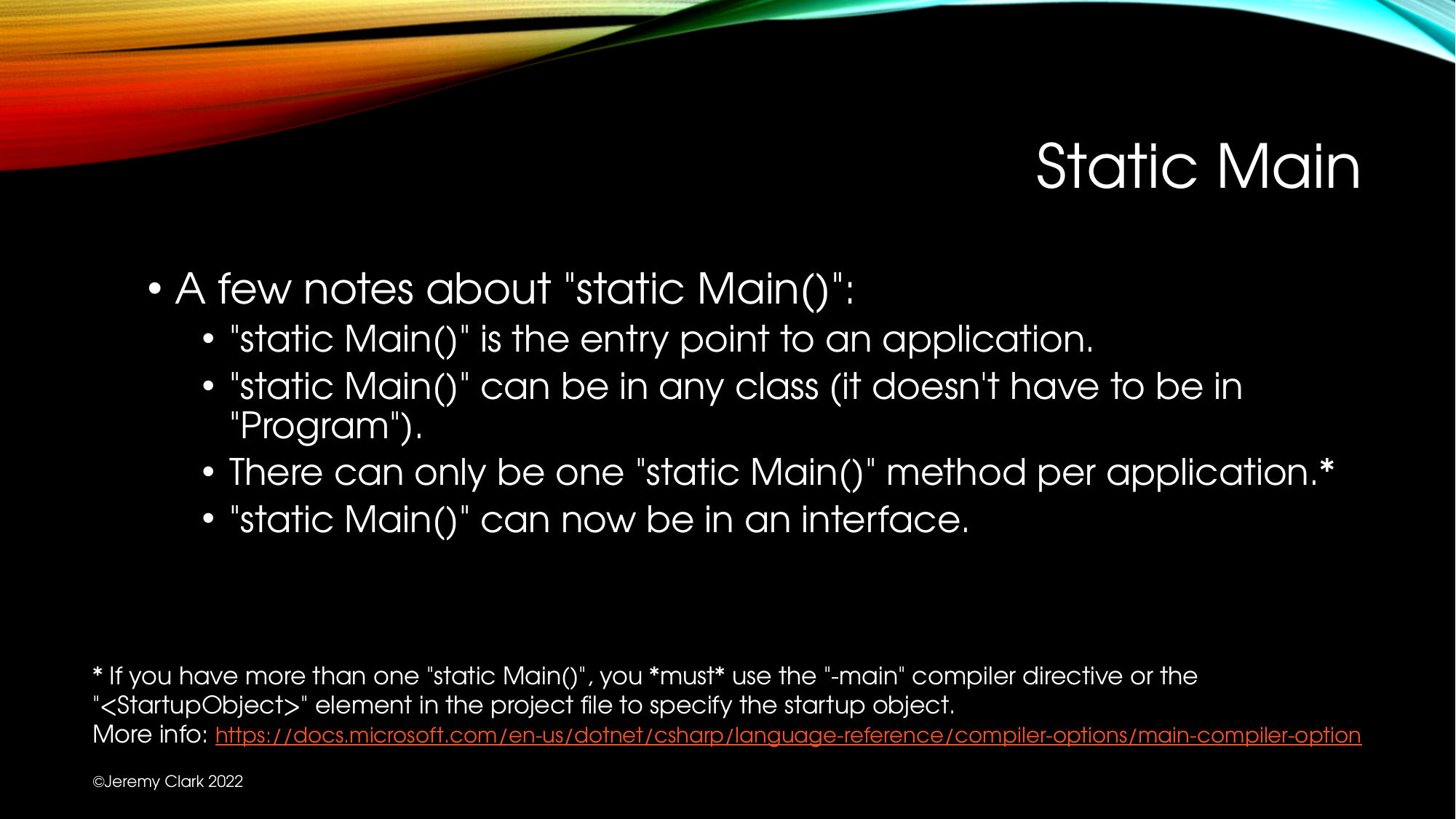

# Static Main
A few notes about "static Main()":
"static Main()" is the entry point to an application.
"static Main()" can be in any class (it doesn't have to be in "Program").
There can only be one "static Main()" method per application.*
"static Main()" can now be in an interface.
* If you have more than one "static Main()", you *must* use the "-main" compiler directive or the "<StartupObject>" element in the project file to specify the startup object.
More info: https://docs.microsoft.com/en-us/dotnet/csharp/language-reference/compiler-options/main-compiler-option
©Jeremy Clark 2022